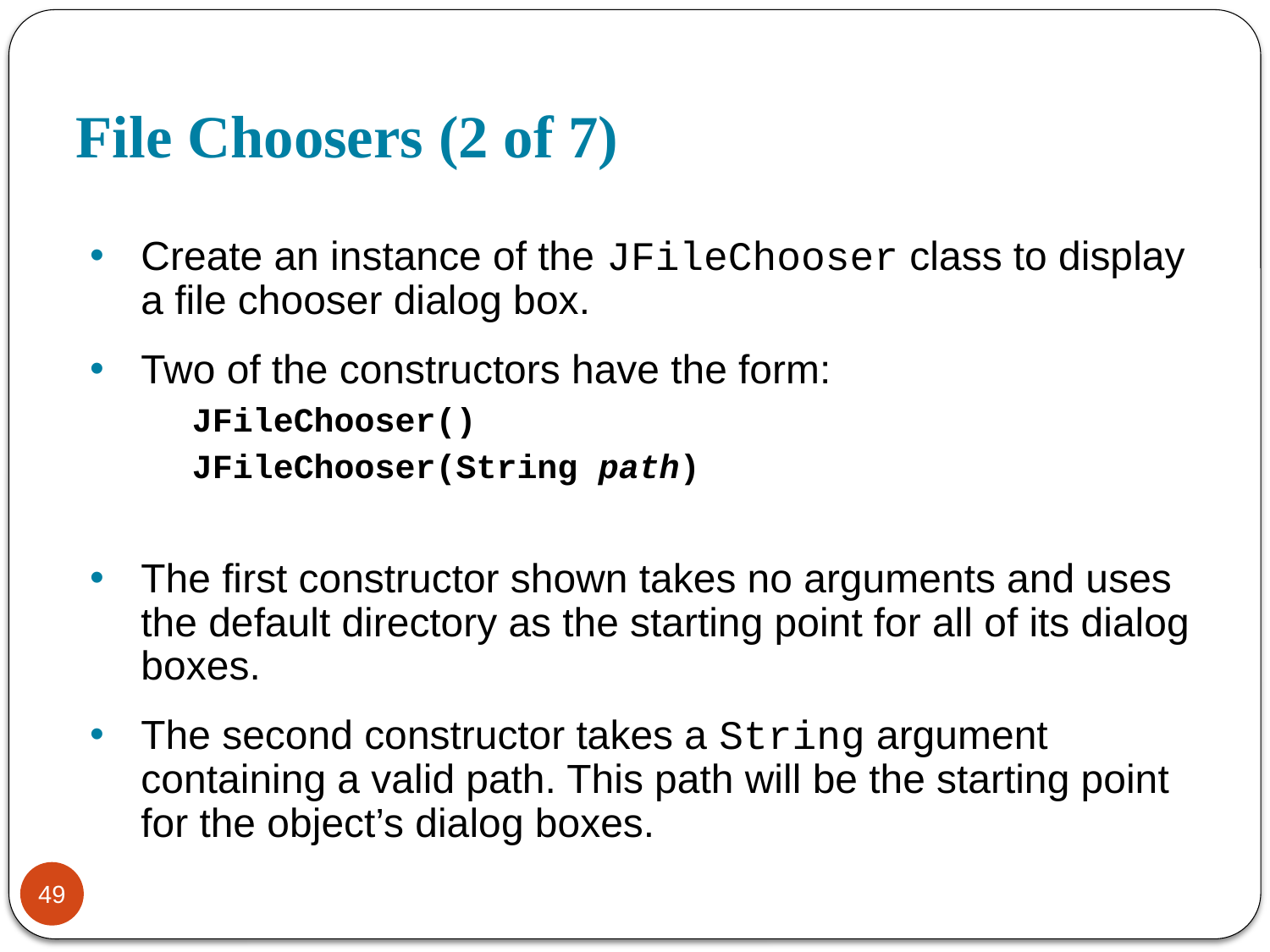

# File Choosers (2 of 7)
Create an instance of the JFileChooser class to display a file chooser dialog box.
Two of the constructors have the form:
JFileChooser()
JFileChooser(String path)

The first constructor shown takes no arguments and uses the default directory as the starting point for all of its dialog boxes.
The second constructor takes a String argument containing a valid path. This path will be the starting point for the object’s dialog boxes.
49